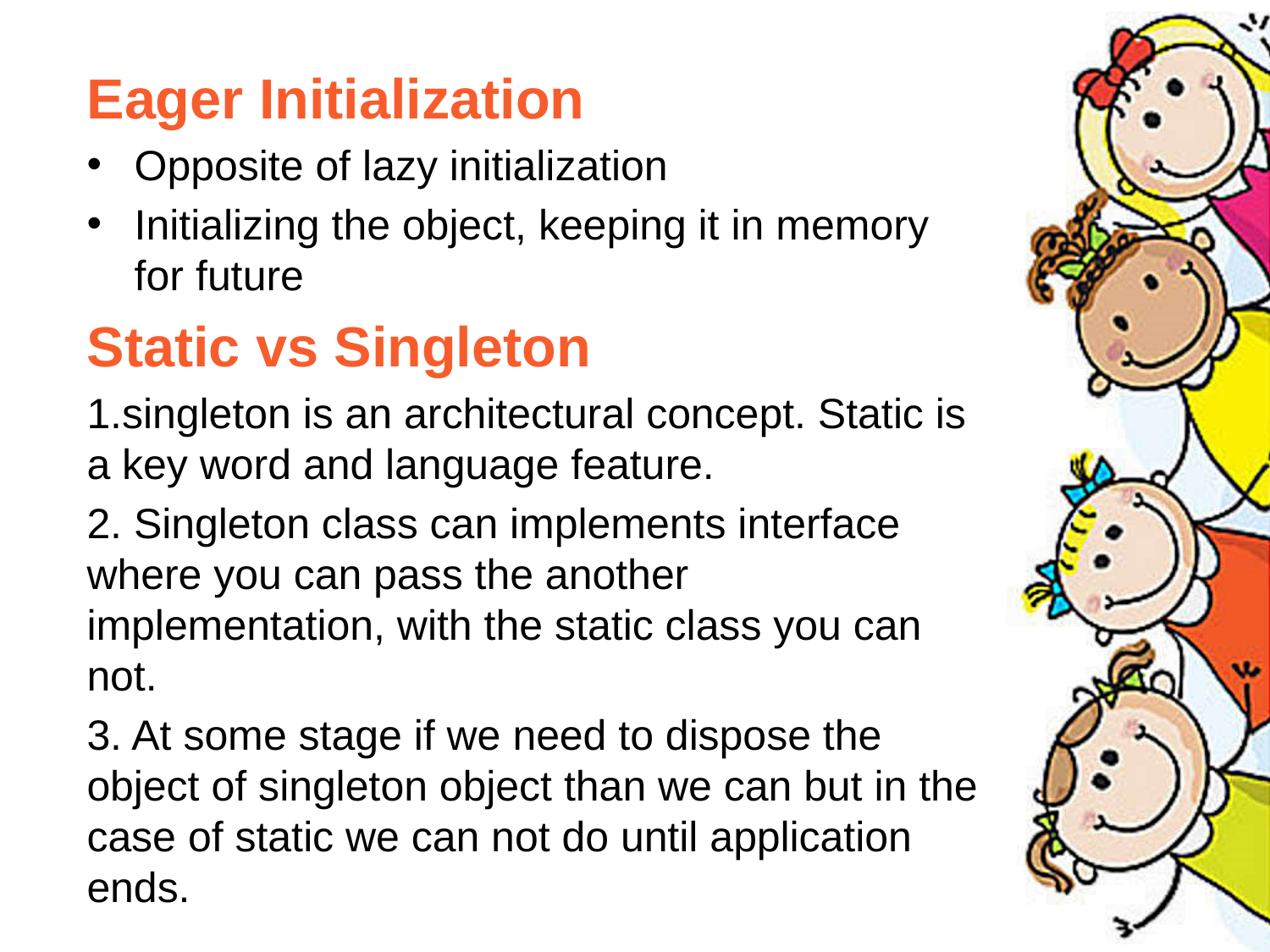

Eager Initialization
Opposite of lazy initialization
Initializing the object, keeping it in memory for future
Static vs Singleton
1.singleton is an architectural concept. Static is a key word and language feature.
2. Singleton class can implements interface where you can pass the another implementation, with the static class you can not.
3. At some stage if we need to dispose the object of singleton object than we can but in the case of static we can not do until application ends.